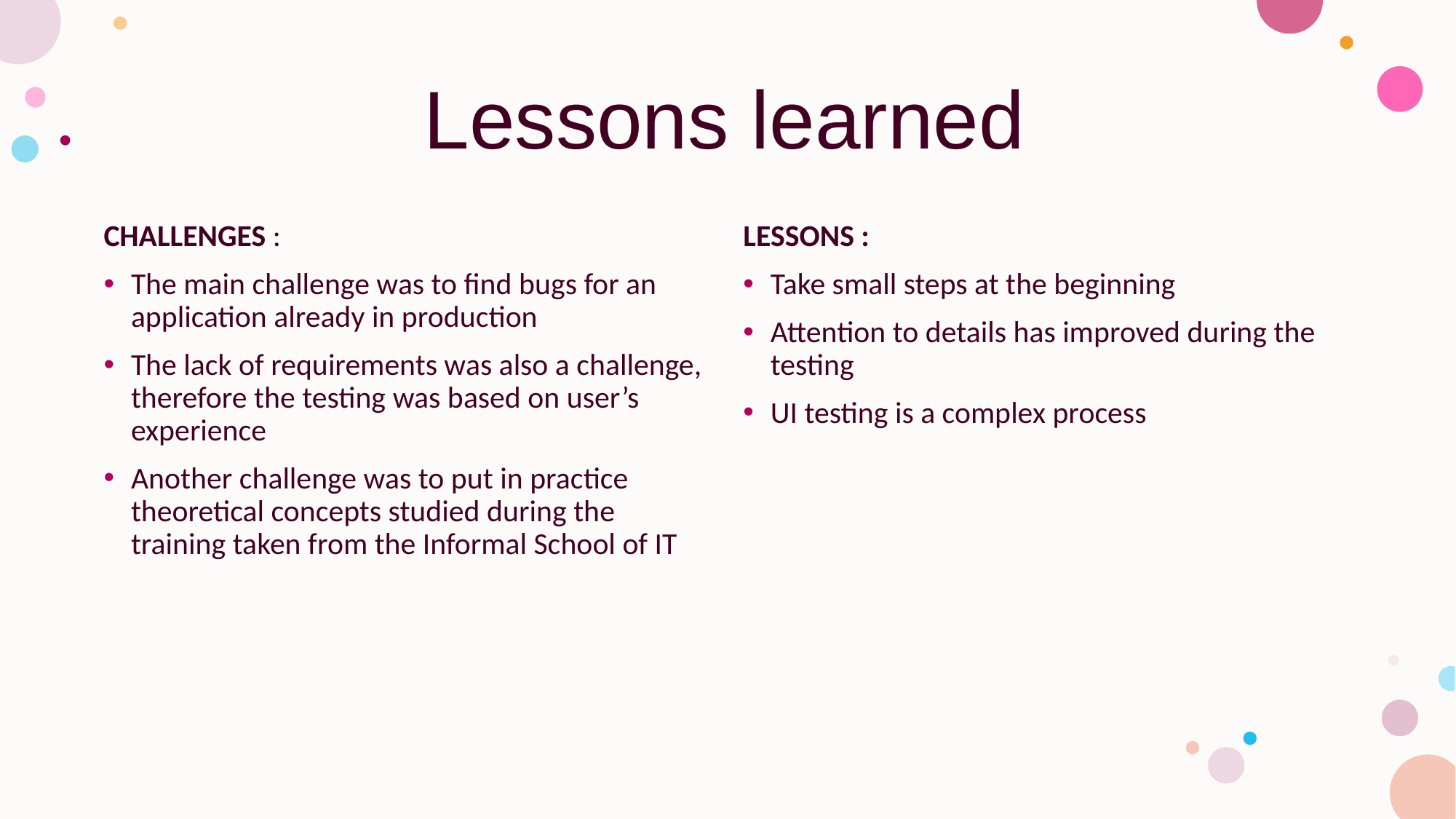

# Lessons learned
CHALLENGES :
The main challenge was to find bugs for an application already in production
The lack of requirements was also a challenge, therefore the testing was based on user’s experience
Another challenge was to put in practice theoretical concepts studied during the training taken from the Informal School of IT

LESSONS :
Take small steps at the beginning
Attention to details has improved during the testing
UI testing is a complex process